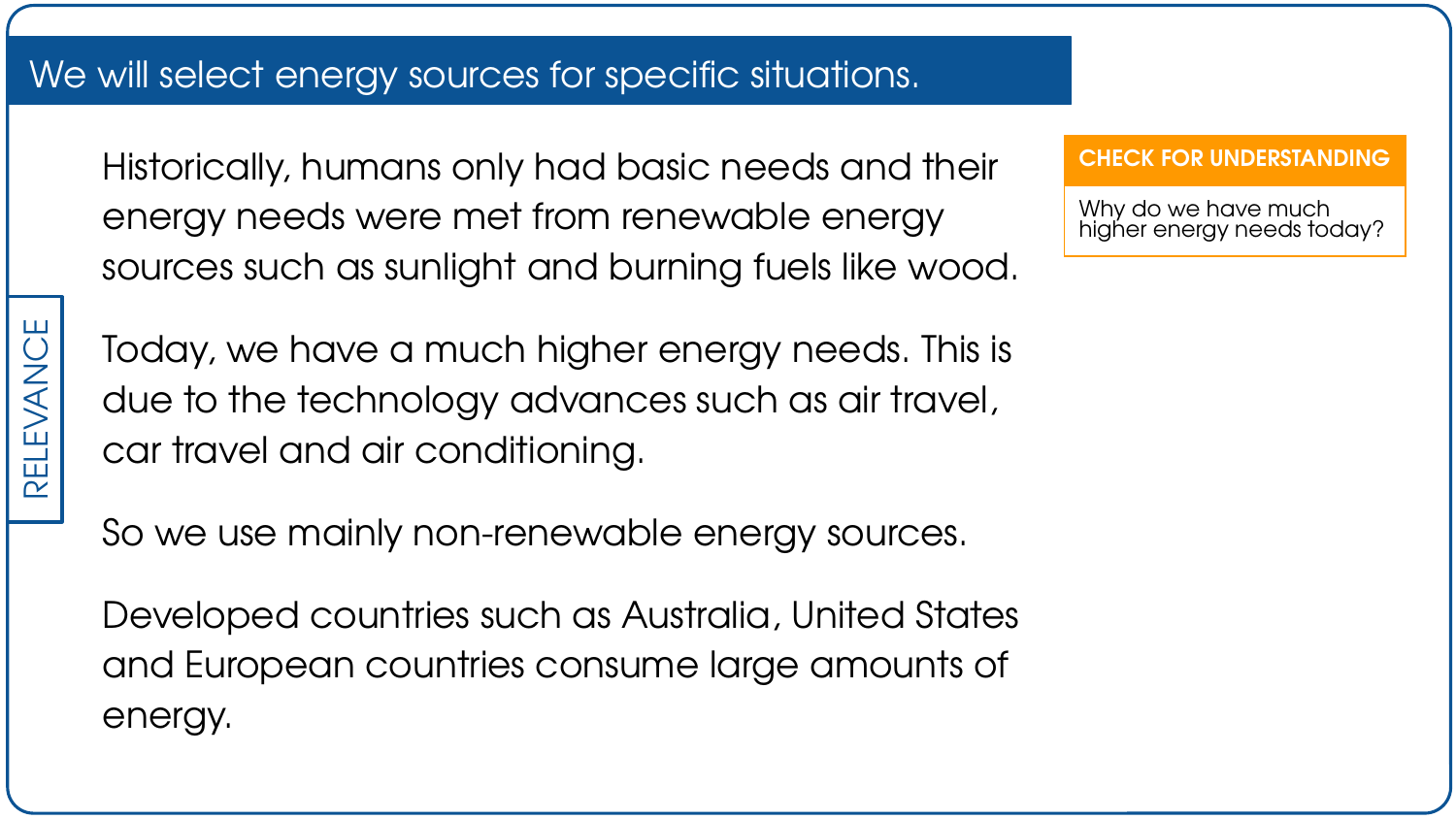

We will select energy sources for specific situations.
Historically, humans only had basic needs and their energy needs were met from renewable energy sources such as sunlight and burning fuels like wood.
Today, we have a much higher energy needs. This is due to the technology advances such as air travel, car travel and air conditioning.
So we use mainly non-renewable energy sources.
Developed countries such as Australia, United States and European countries consume large amounts of energy.

| CHECK FOR UNDERSTANDING |
| --- |
| Why do we have much higher energy needs today? |